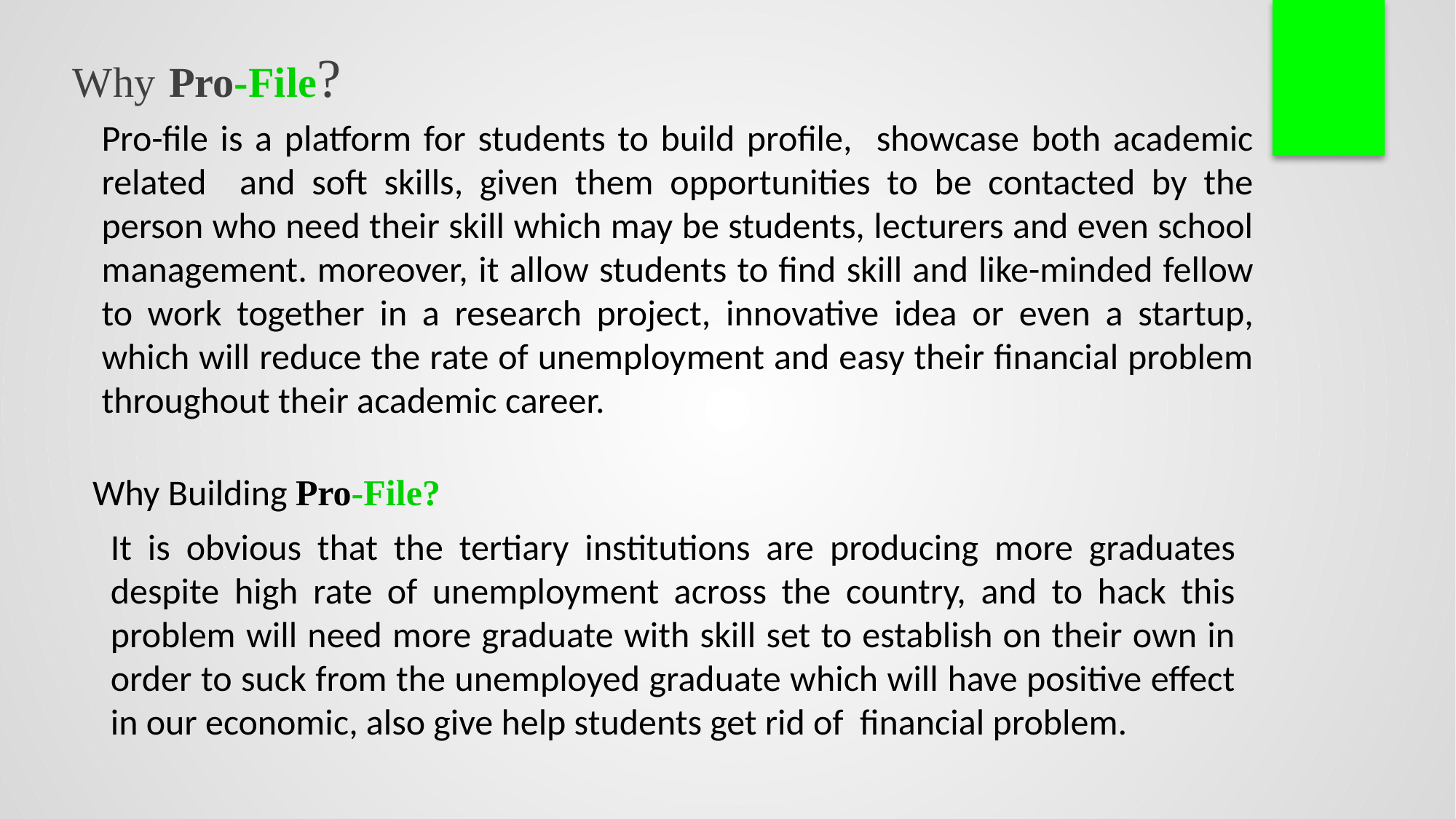

# Why Pro-File?
Pro-file is a platform for students to build profile,  showcase both academic related  and soft skills, given them opportunities to be contacted by the person who need their skill which may be students, lecturers and even school management. moreover, it allow students to find skill and like-minded fellow to work together in a research project, innovative idea or even a startup, which will reduce the rate of unemployment and easy their financial problem throughout their academic career.
Why Building Pro-File?
It is obvious that the tertiary institutions are producing more graduates despite high rate of unemployment across the country, and to hack this problem will need more graduate with skill set to establish on their own in order to suck from the unemployed graduate which will have positive effect in our economic, also give help students get rid of  financial problem.